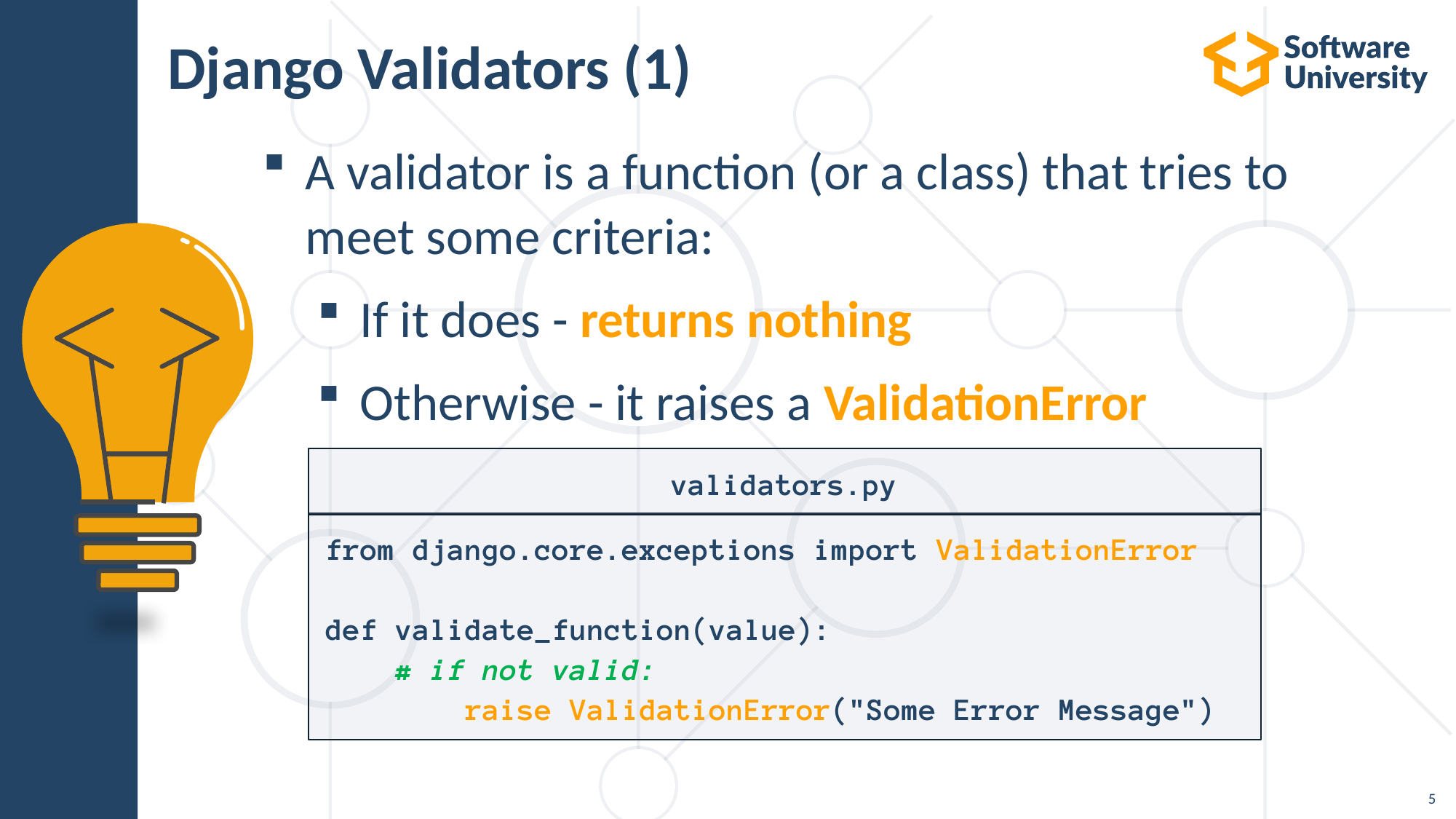

Django Validators (1)
A validator is a function (or a class) that tries to meet some criteria:
If it does - returns nothing
Otherwise - it raises a ValidationError

validators.py
from django.core.exceptions import ValidationError

def validate_function(value):
    # if not valid:
        raise ValidationError("Some Error Message")
5